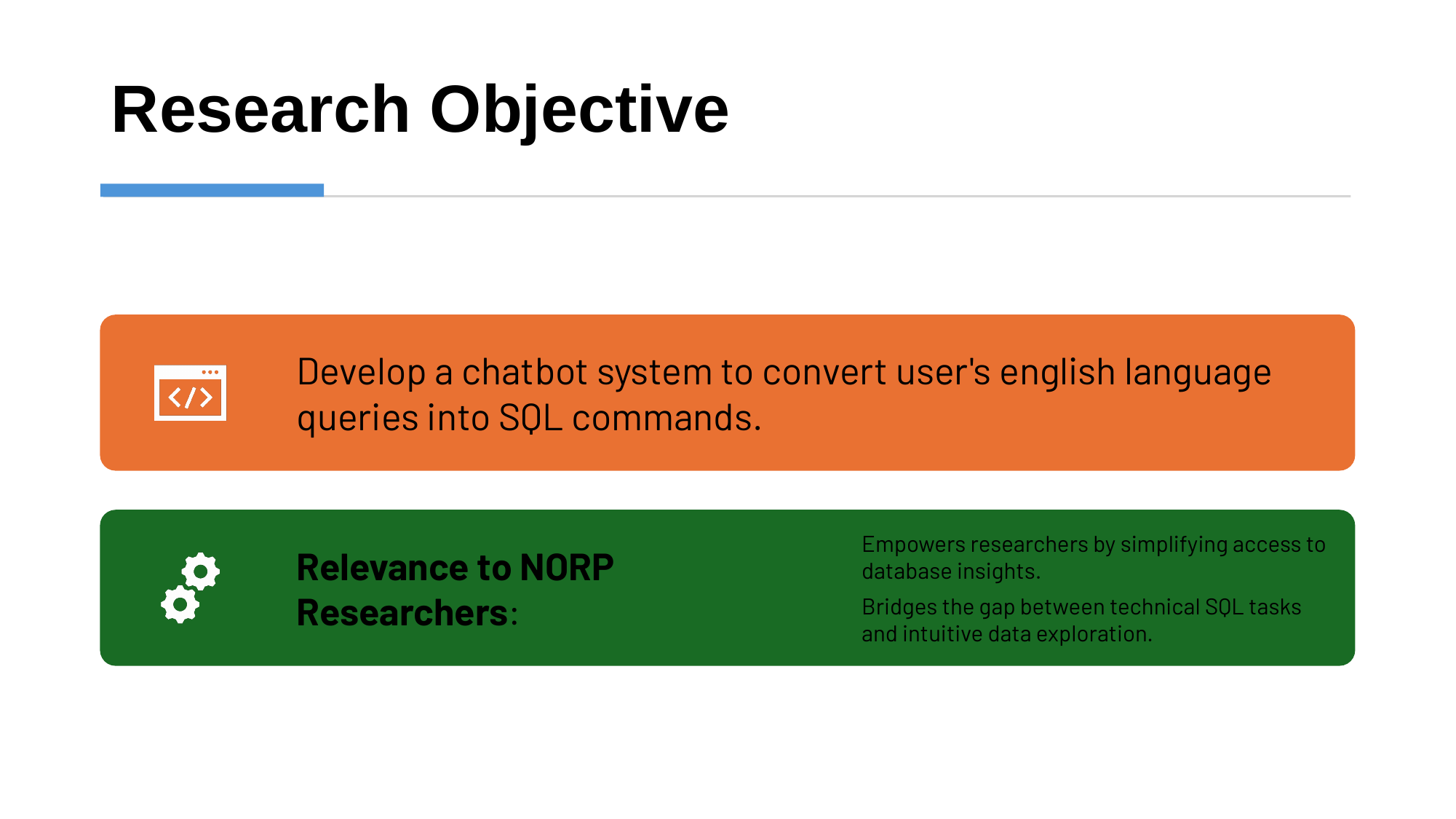

# Research Objective

Develop a chatbot system to convert user's english language queries into SQL commands.
Relevance to NORP Researchers:
Empowers researchers by simplifying access to database insights.
Bridges the gap between technical SQL tasks and intuitive data exploration.